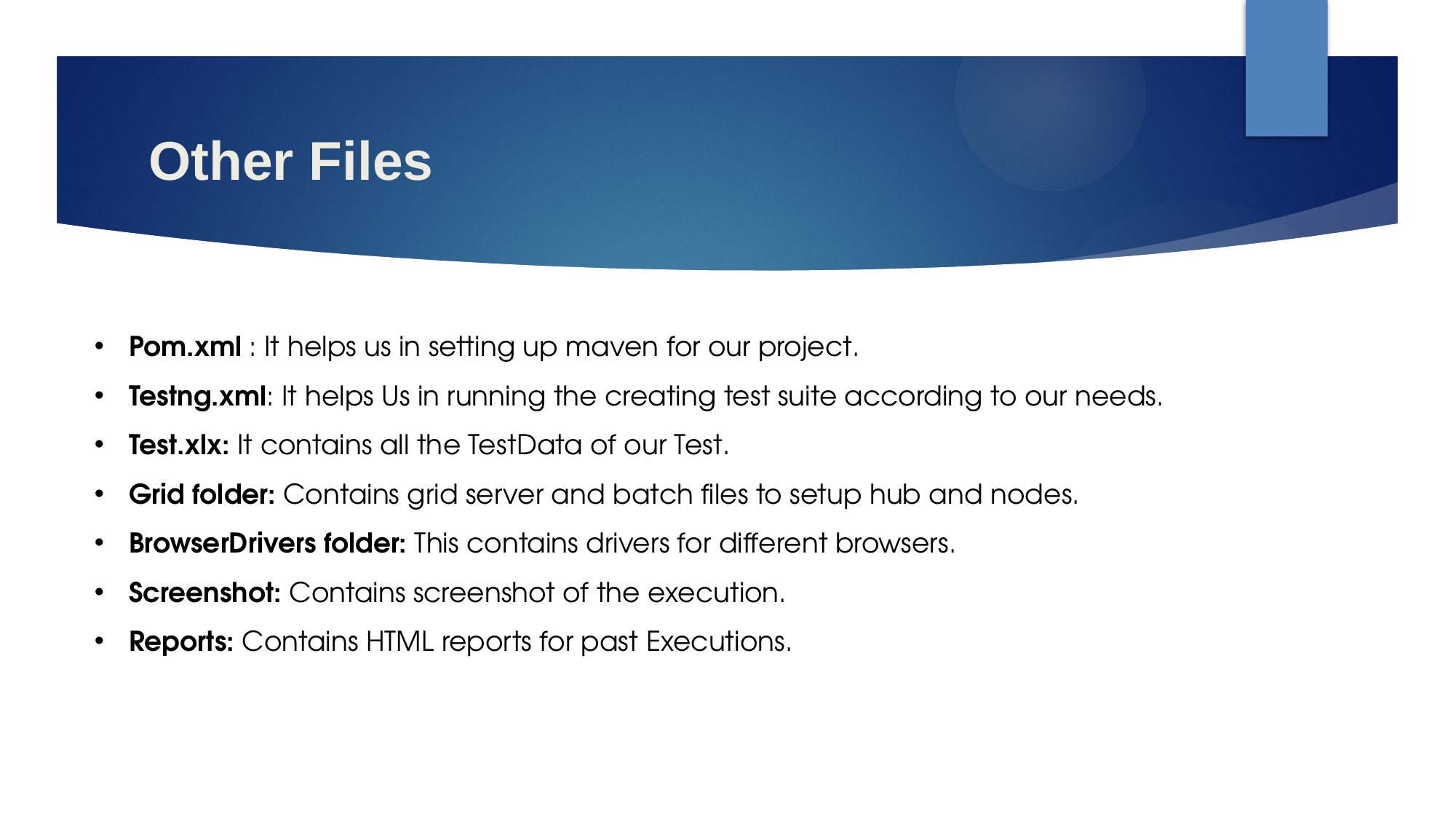

# Other Files
Pom.xml : It helps us in setting up maven for our project.
Testng.xml: It helps Us in running the creating test suite according to our needs.
Test.xlx: It contains all the TestData of our Test.
Grid folder: Contains grid server and batch files to setup hub and nodes.
BrowserDrivers folder: This contains drivers for different browsers.
Screenshot: Contains screenshot of the execution.
Reports: Contains HTML reports for past Executions.